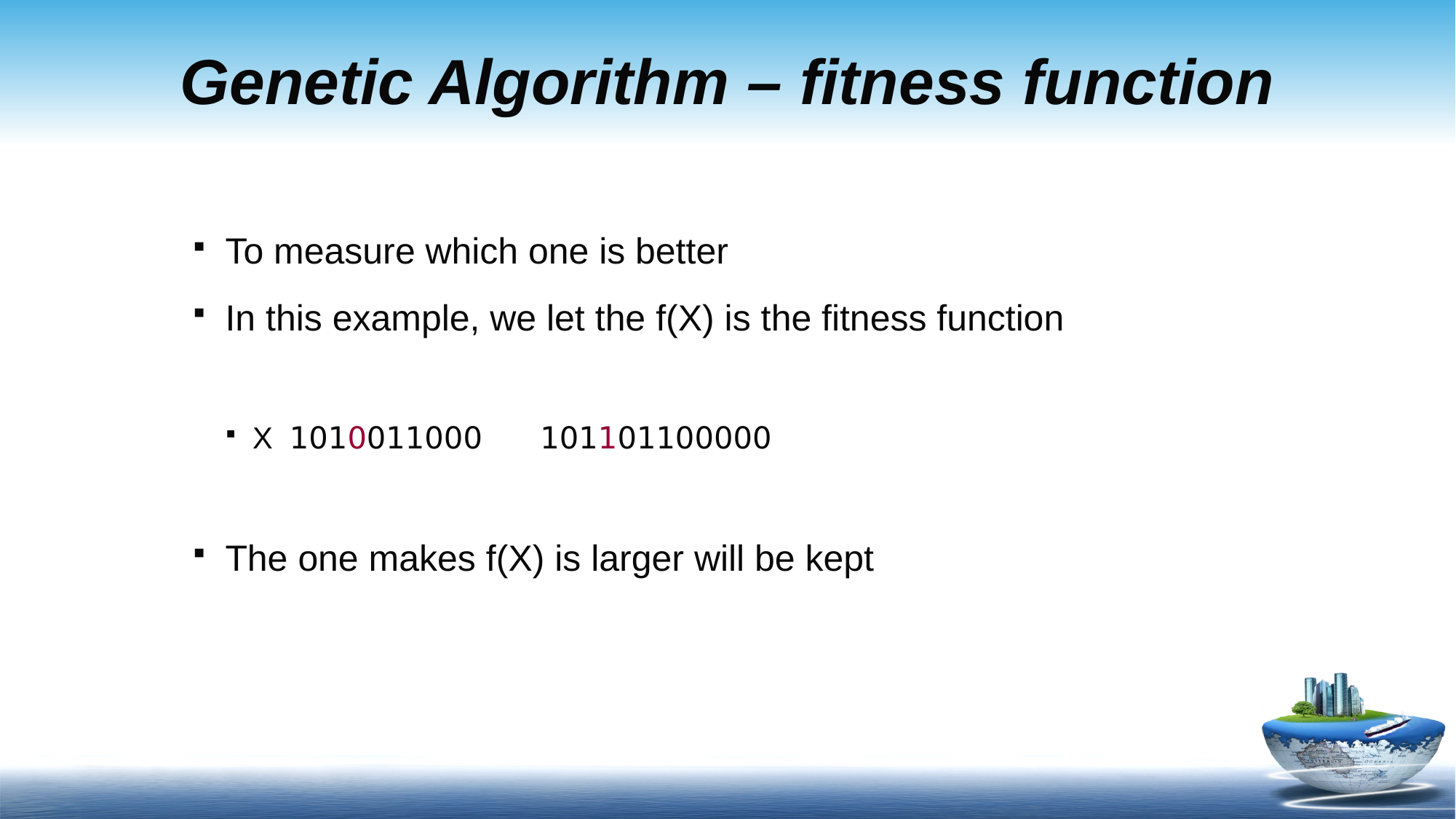

# Genetic Algorithm – fitness function
To measure which one is better
In this example, we let the f(X) is the fitness function

X  1010011000      101101100000

The one makes f(X) is larger will be kept